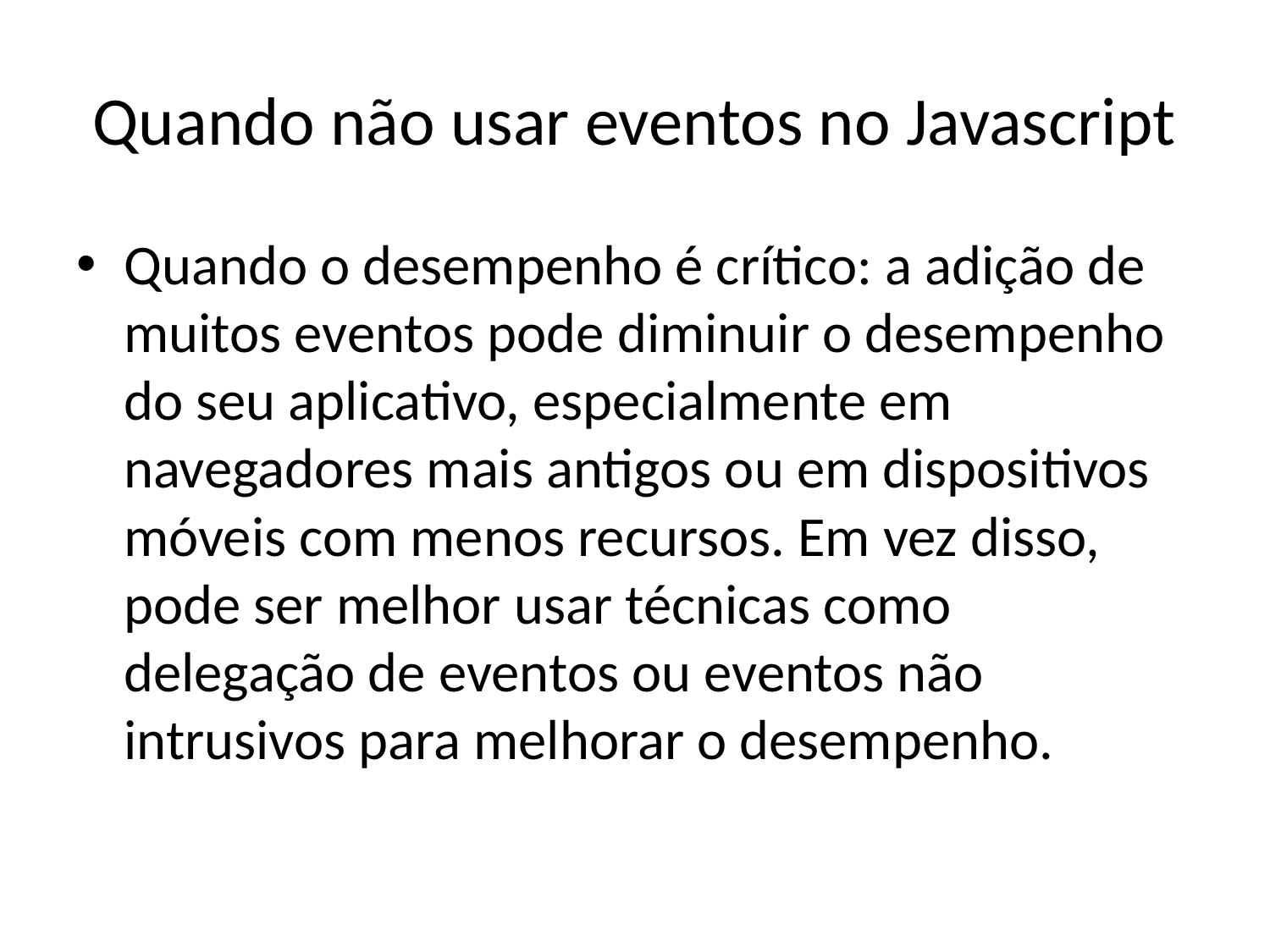

# Quando não usar eventos no Javascript
Quando o desempenho é crítico: a adição de muitos eventos pode diminuir o desempenho do seu aplicativo, especialmente em navegadores mais antigos ou em dispositivos móveis com menos recursos. Em vez disso, pode ser melhor usar técnicas como delegação de eventos ou eventos não intrusivos para melhorar o desempenho.